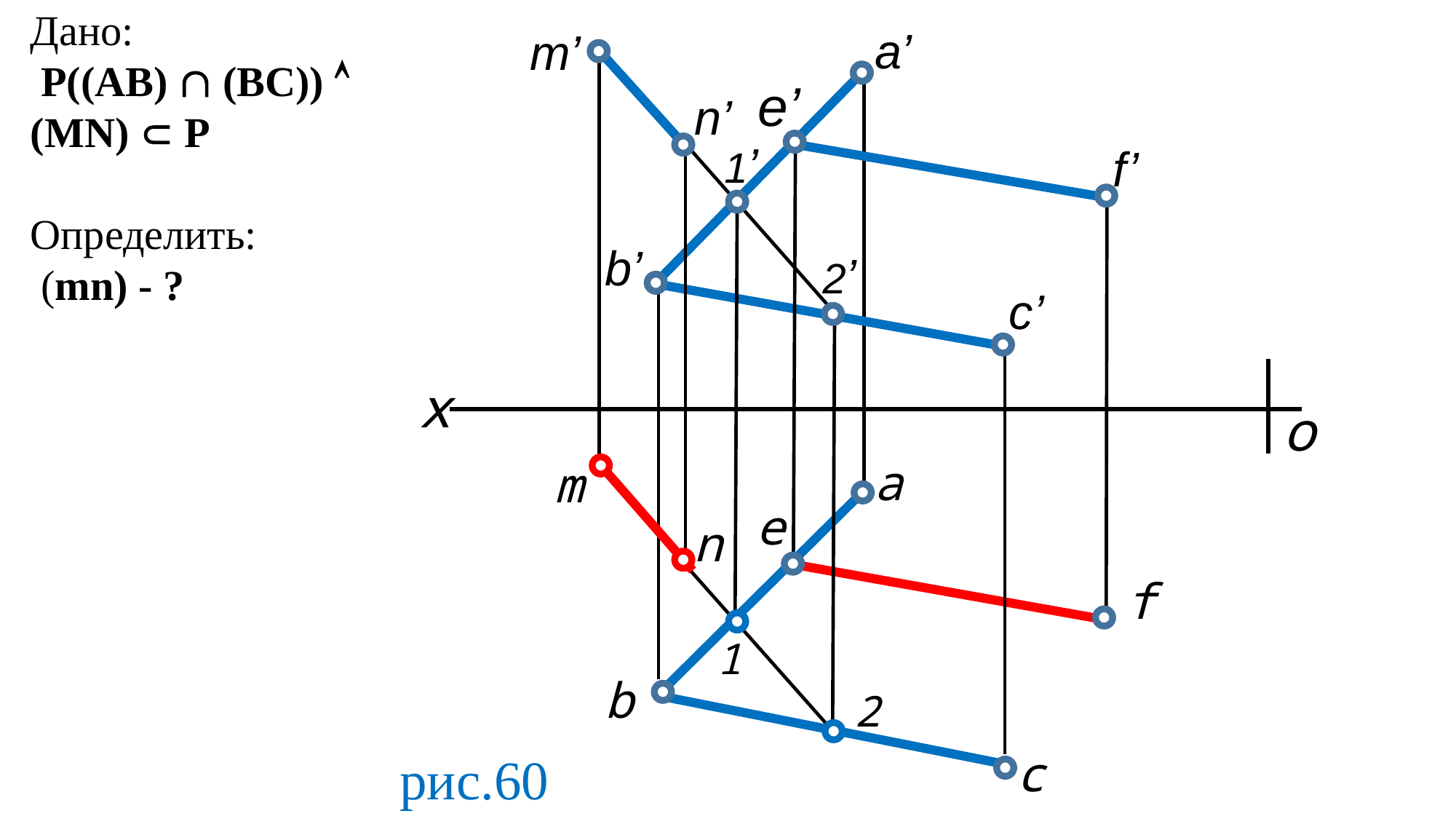

Дано:
 P((AB) ∩ (BC)) ∧ (MN) ⊂ P

Определить:
 (mn) - ?
a’
m’

e’
n’

1’
f’

b’
2’

c’

x
o
a
m

e
n

f

1
b
2

c
рис.60